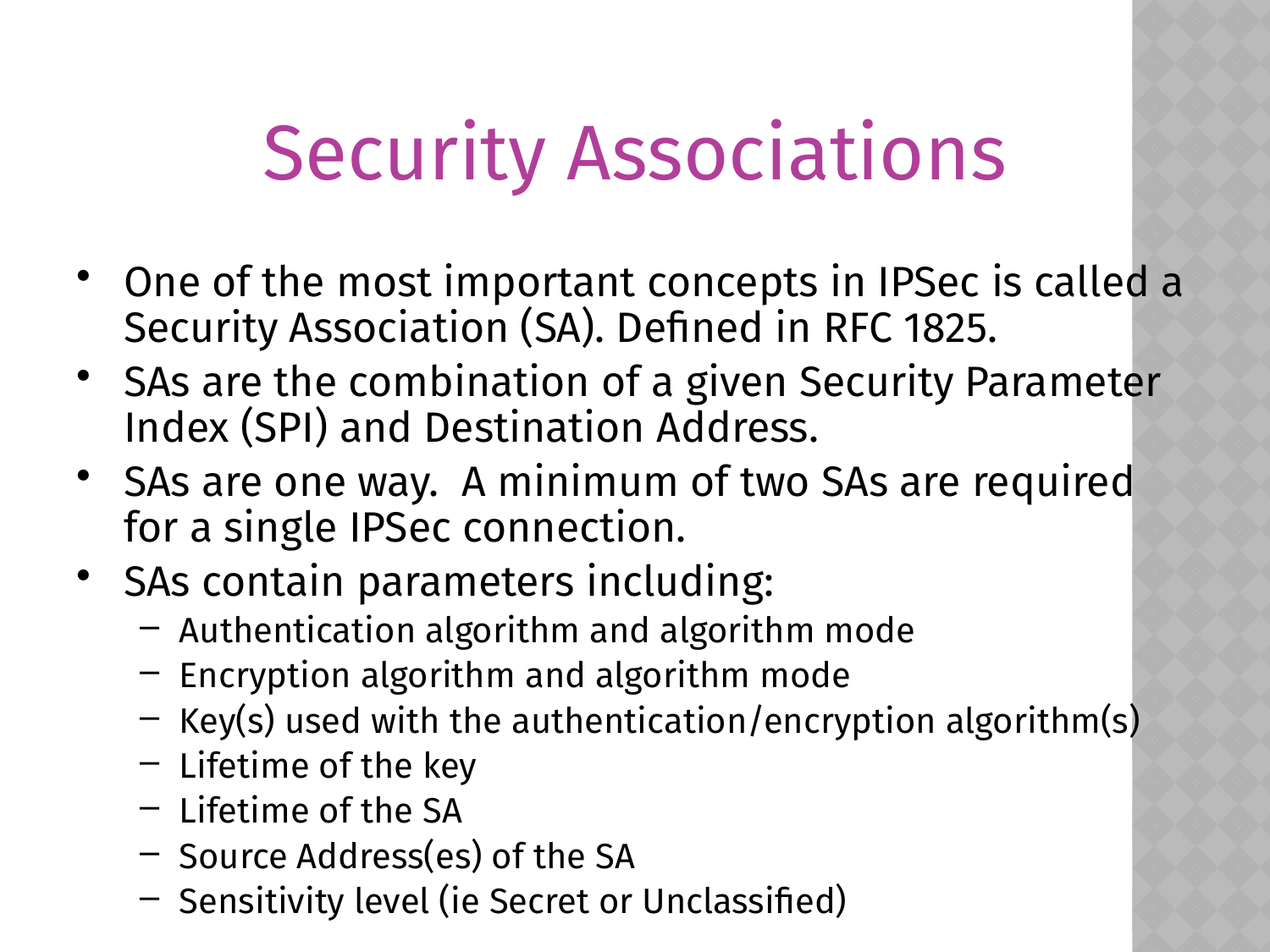

Security Associations
One of the most important concepts in IPSec is called a Security Association (SA). Defined in RFC 1825.
SAs are the combination of a given Security Parameter Index (SPI) and Destination Address.
SAs are one way.  A minimum of two SAs are required for a single IPSec connection.
SAs contain parameters including:
Authentication algorithm and algorithm mode
Encryption algorithm and algorithm mode
Key(s) used with the authentication/encryption algorithm(s)
Lifetime of the key
Lifetime of the SA
Source Address(es) of the SA
Sensitivity level (ie Secret or Unclassified)